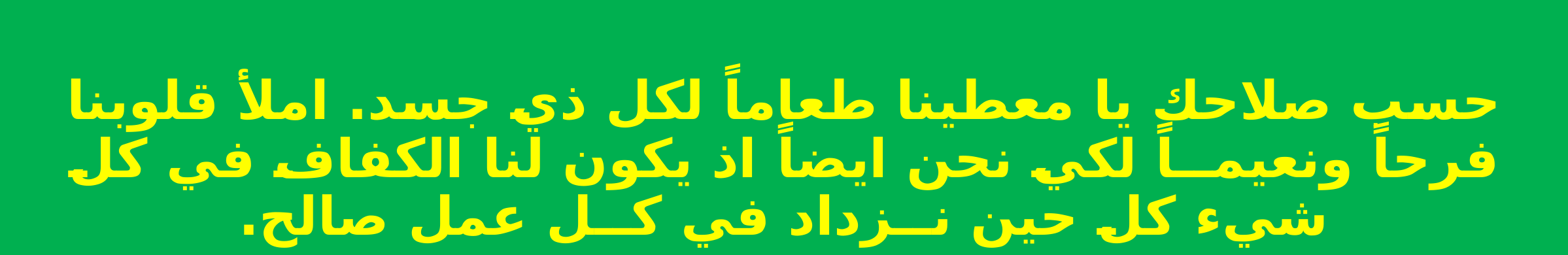

حسب صلاحك يا معطينا طعاماً لكل ذي جسد. املأ قلوبنا فرحاً ونعيمــاً لكي نحن ايضاً اذ يكون لنا الكفاف في كل شيء كل حين نــزداد في كــل عمل صالح.